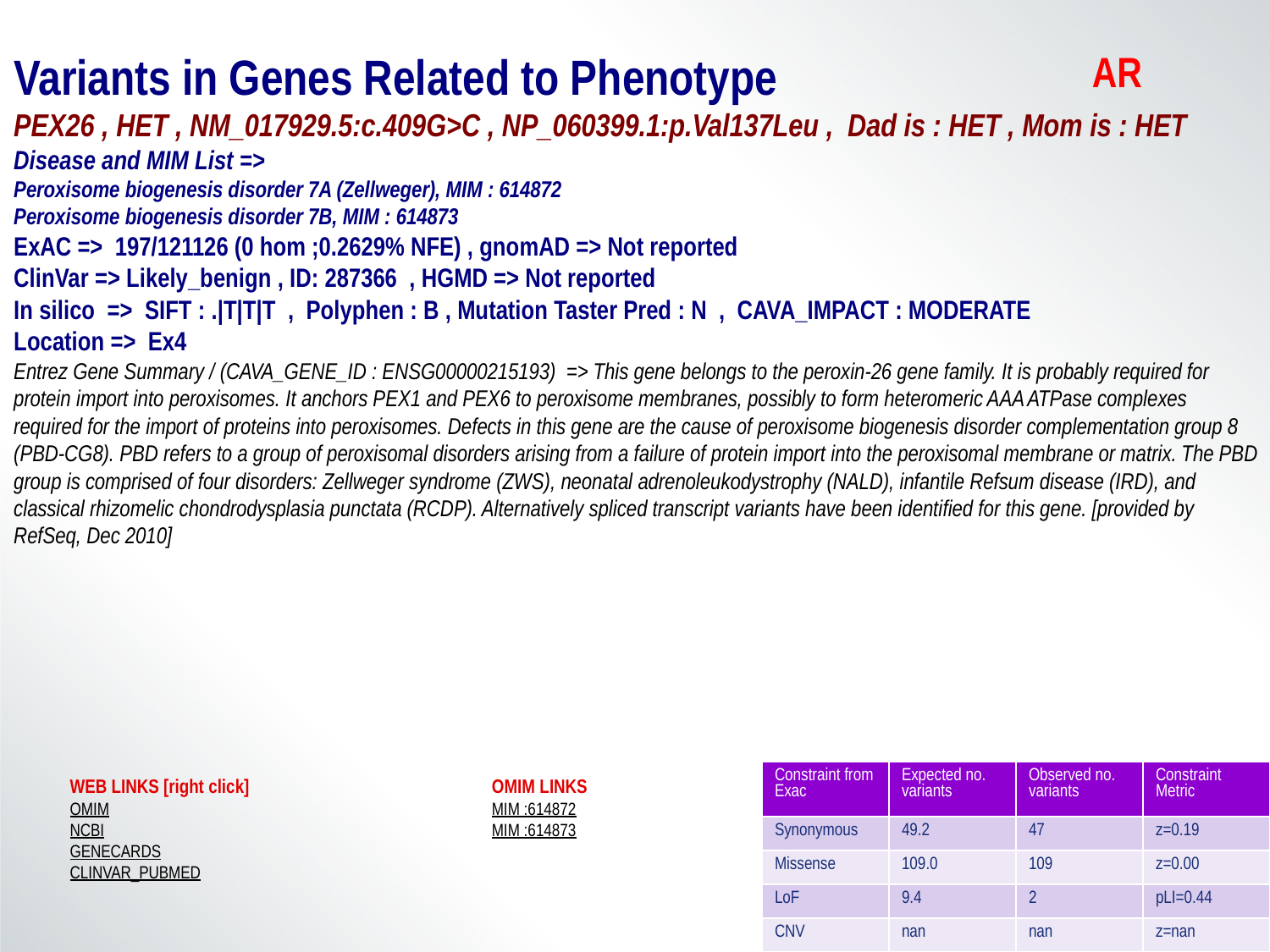

Variants in Genes Related to Phenotype
PEX26 , HET , NM_017929.5:c.409G>C , NP_060399.1:p.Val137Leu ,  Dad is : HET , Mom is : HET
Disease and MIM List =>
Peroxisome biogenesis disorder 7A (Zellweger), MIM : 614872
Peroxisome biogenesis disorder 7B, MIM : 614873
ExAC =>  197/121126 (0 hom ;0.2629% NFE) , gnomAD => Not reported
ClinVar => Likely_benign , ID: 287366  , HGMD => Not reported
In silico  =>  SIFT : .|T|T|T  ,  Polyphen : B , Mutation Taster Pred : N  ,  CAVA_IMPACT : MODERATE
Location =>  Ex4
Entrez Gene Summary / (CAVA_GENE_ID : ENSG00000215193)  => This gene belongs to the peroxin-26 gene family. It is probably required for protein import into peroxisomes. It anchors PEX1 and PEX6 to peroxisome membranes, possibly to form heteromeric AAA ATPase complexes required for the import of proteins into peroxisomes. Defects in this gene are the cause of peroxisome biogenesis disorder complementation group 8 (PBD-CG8). PBD refers to a group of peroxisomal disorders arising from a failure of protein import into the peroxisomal membrane or matrix. The PBD group is comprised of four disorders: Zellweger syndrome (ZWS), neonatal adrenoleukodystrophy (NALD), infantile Refsum disease (IRD), and classical rhizomelic chondrodysplasia punctata (RCDP). Alternatively spliced transcript variants have been identified for this gene. [provided by RefSeq, Dec 2010]

AR

WEB LINKS [right click]
OMIM
NCBI
GENECARDS
CLINVAR_PUBMED

OMIM LINKS
MIM :614872
MIM :614873
| Constraint from Exac | Expected no. variants | Observed no. variants | Constraint Metric |
| --- | --- | --- | --- |
| Synonymous | 49.2 | 47 | z=0.19 |
| Missense | 109.0 | 109 | z=0.00 |
| LoF | 9.4 | 2 | pLI=0.44 |
| CNV | nan | nan | z=nan |